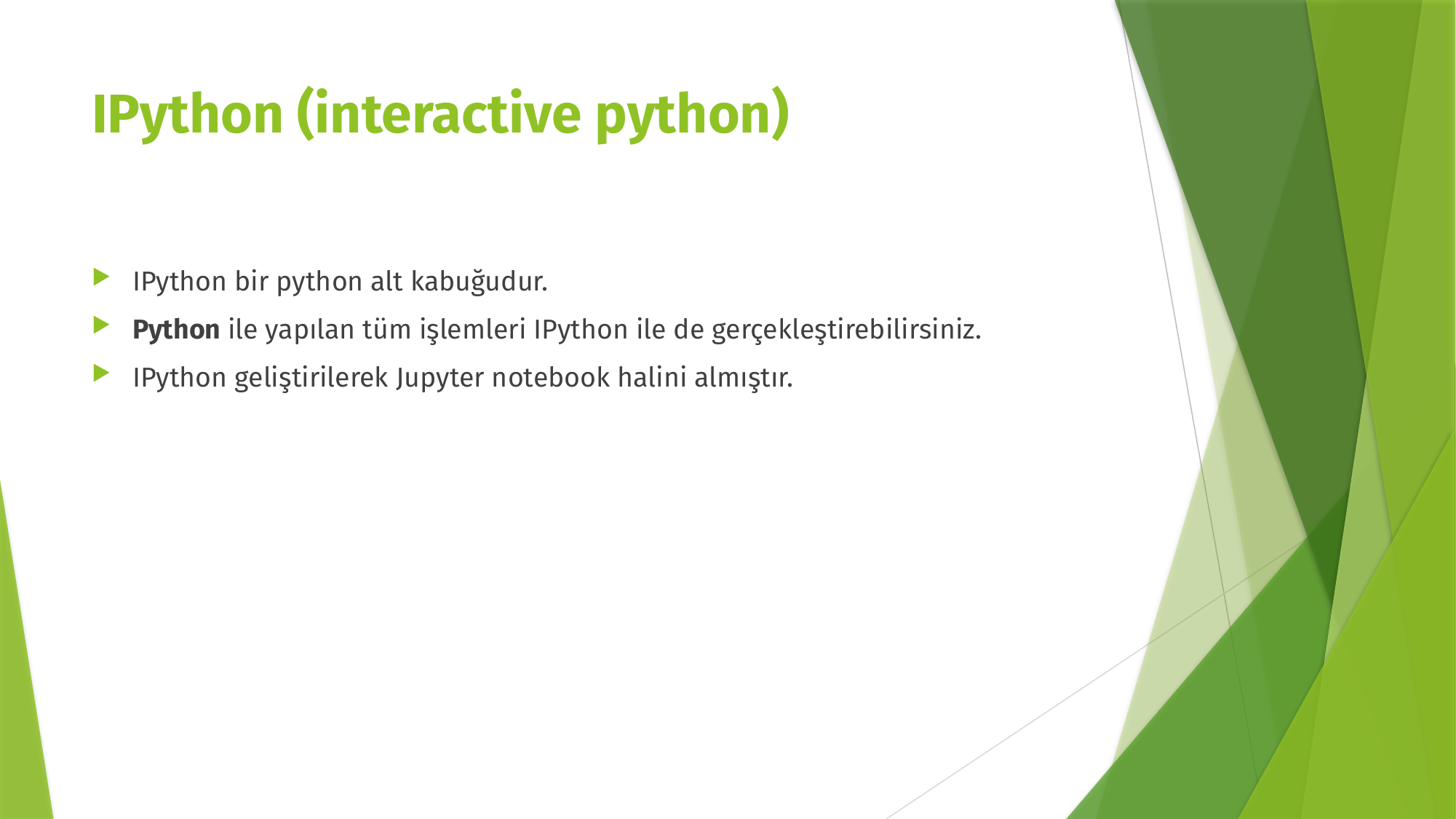

# IPython (interactive python)
IPython bir python alt kabuğudur.
Python ile yapılan tüm işlemleri IPython ile de gerçekleştirebilirsiniz.
IPython geliştirilerek Jupyter notebook halini almıştır.